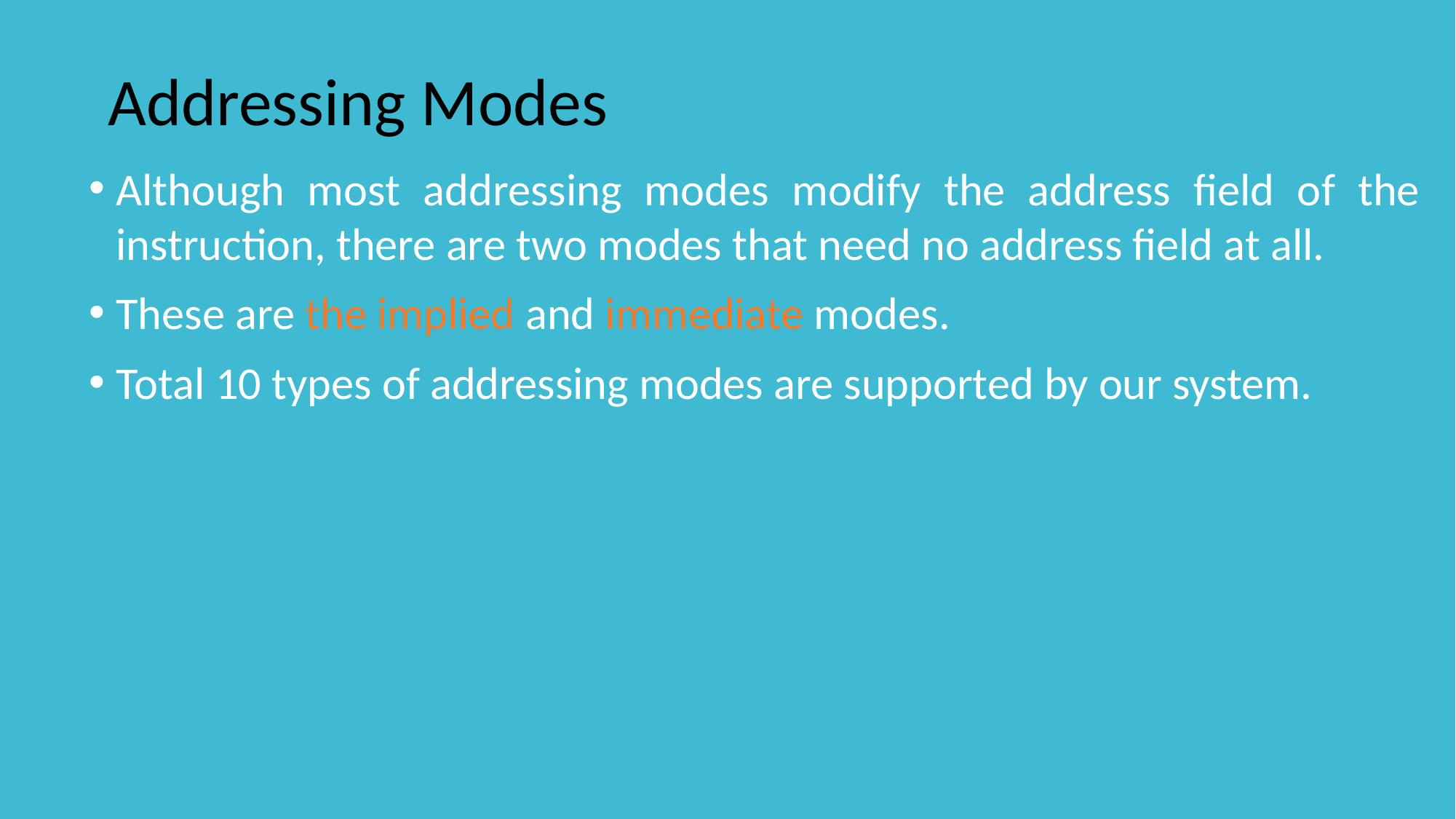

# Addressing Modes
Although most addressing modes modify the address field of the instruction, there are two modes that need no address field at all.
These are the implied and immediate modes.
Total 10 types of addressing modes are supported by our system.